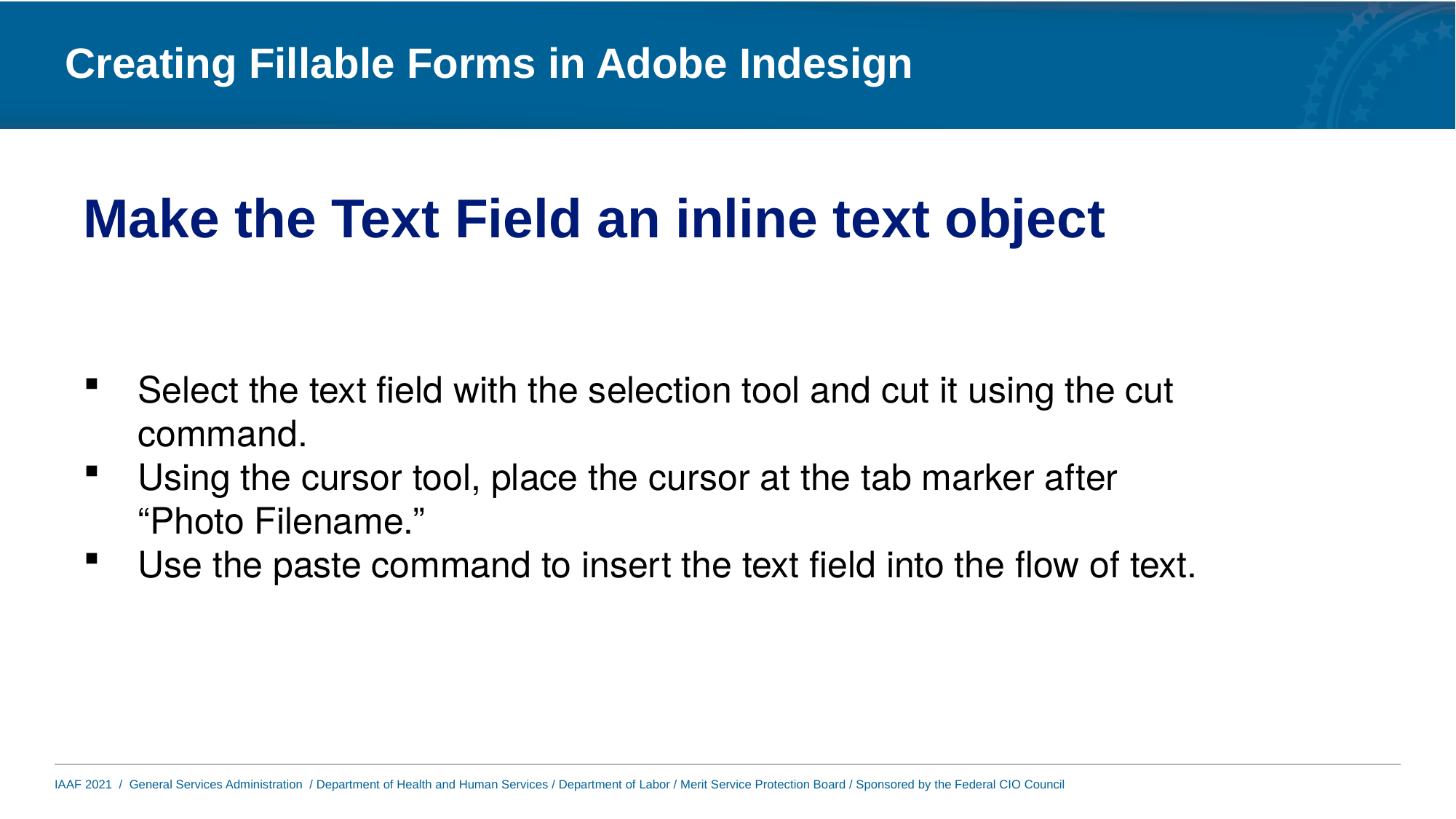

# Make the Text Field an inline text object
Select the text field with the selection tool and cut it using the cut command.
Using the cursor tool, place the cursor at the tab marker after “Photo Filename.”
Use the paste command to insert the text field into the flow of text.